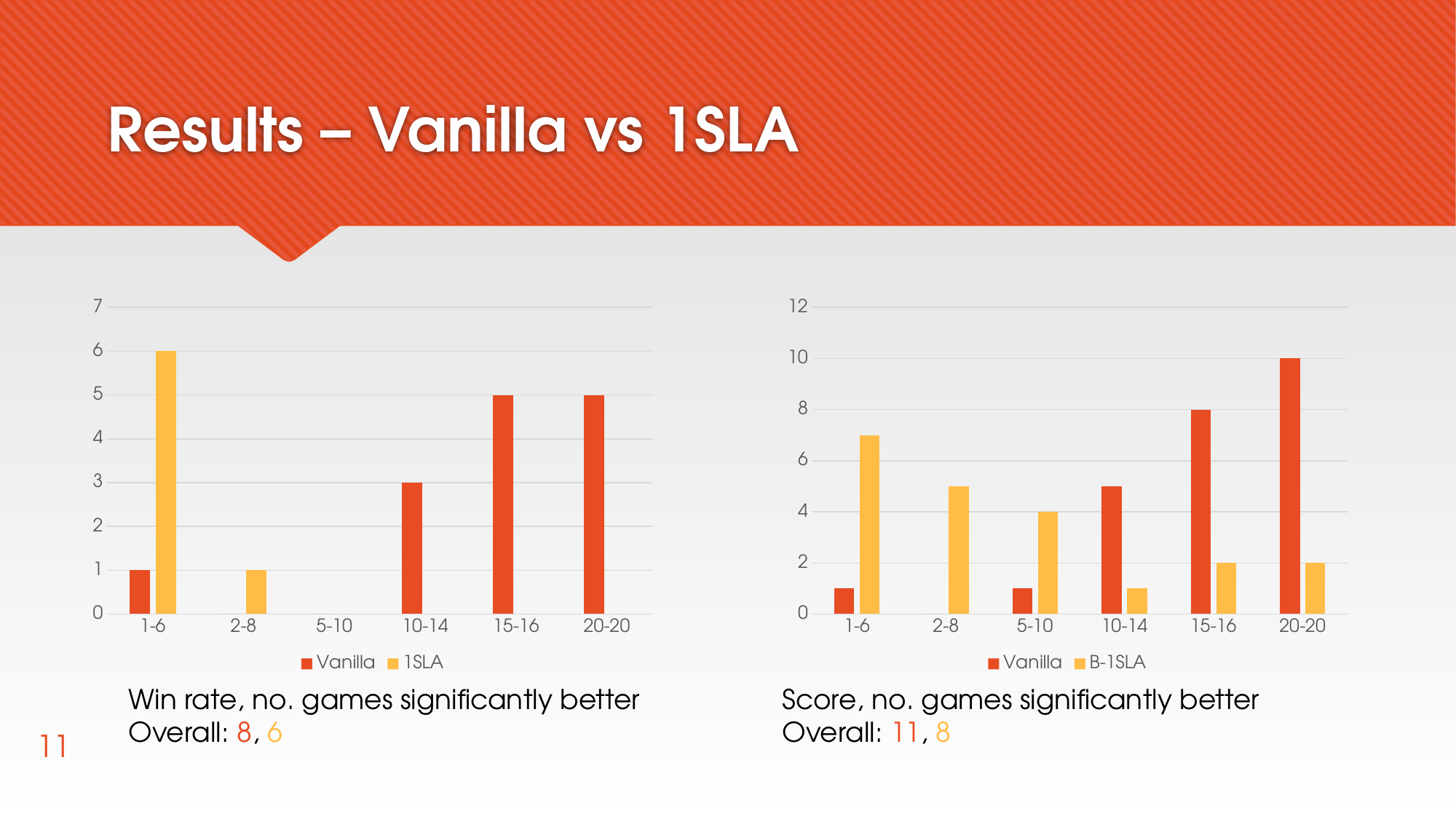

# Results – Vanilla vs 1SLA

### Chart

| Category | Vanilla | 1SLA |
|---|---|---|
| 1-6 | 1.0 | 6.0 |
| 2-8 | 0.0 | 1.0 |
| 5-10 | 0.0 | 0.0 |
| 10-14 | 3.0 | 0.0 |
| 15-16 | 5.0 | 0.0 |
| 20-20 | 5.0 | 0.0 |

### Chart

| Category | Vanilla | B-1SLA |
|---|---|---|
| 1-6 | 1.0 | 7.0 |
| 2-8 | 0.0 | 5.0 |
| 5-10 | 1.0 | 4.0 |
| 10-14 | 5.0 | 1.0 |
| 15-16 | 8.0 | 2.0 |
| 20-20 | 10.0 | 2.0 |
Win rate, no. games significantly better
Overall: 8, 6
Score, no. games significantly better
Overall: 11, 8
11